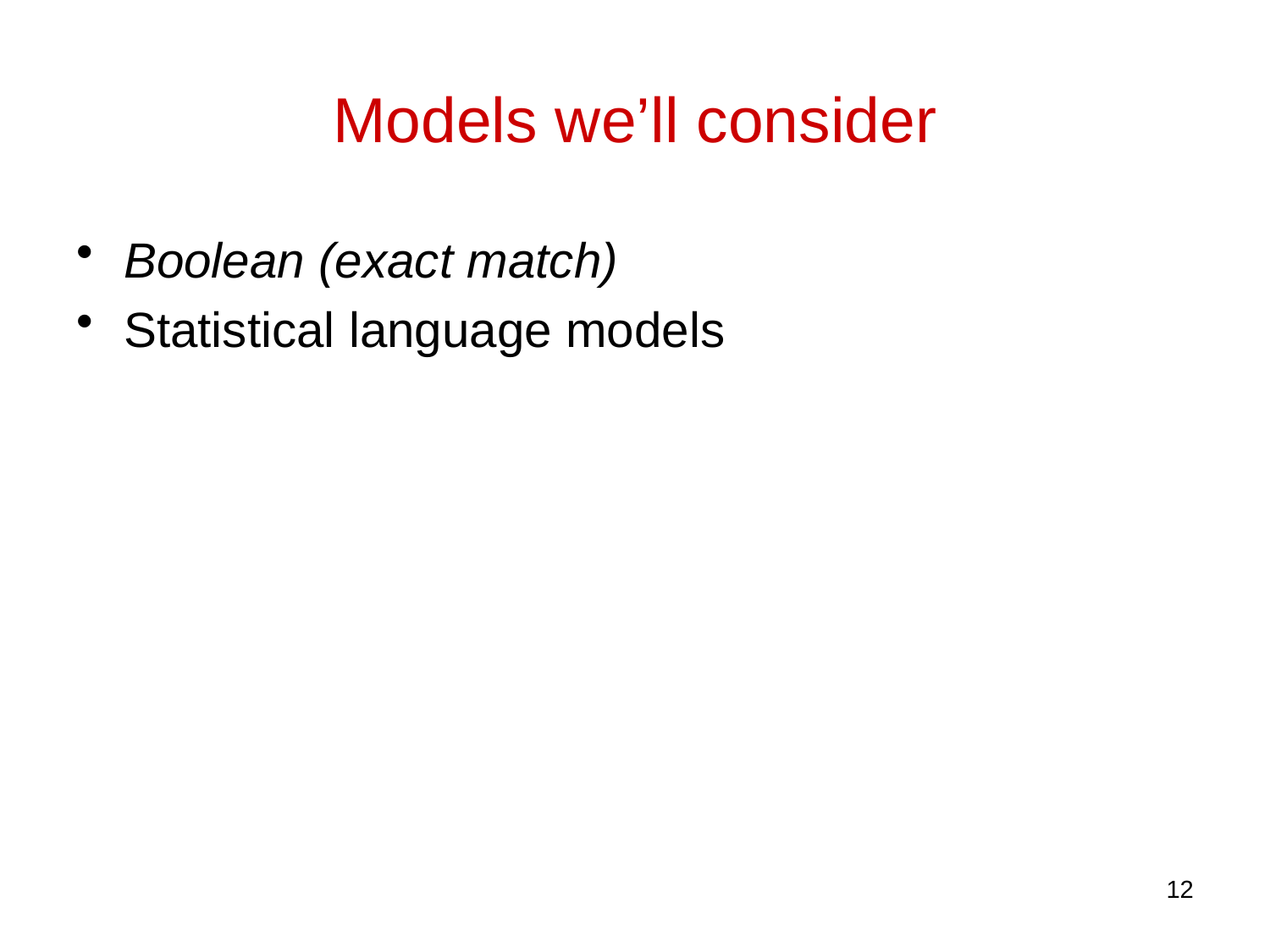

# Models we’ll consider
Boolean (exact match)
Statistical language models
12